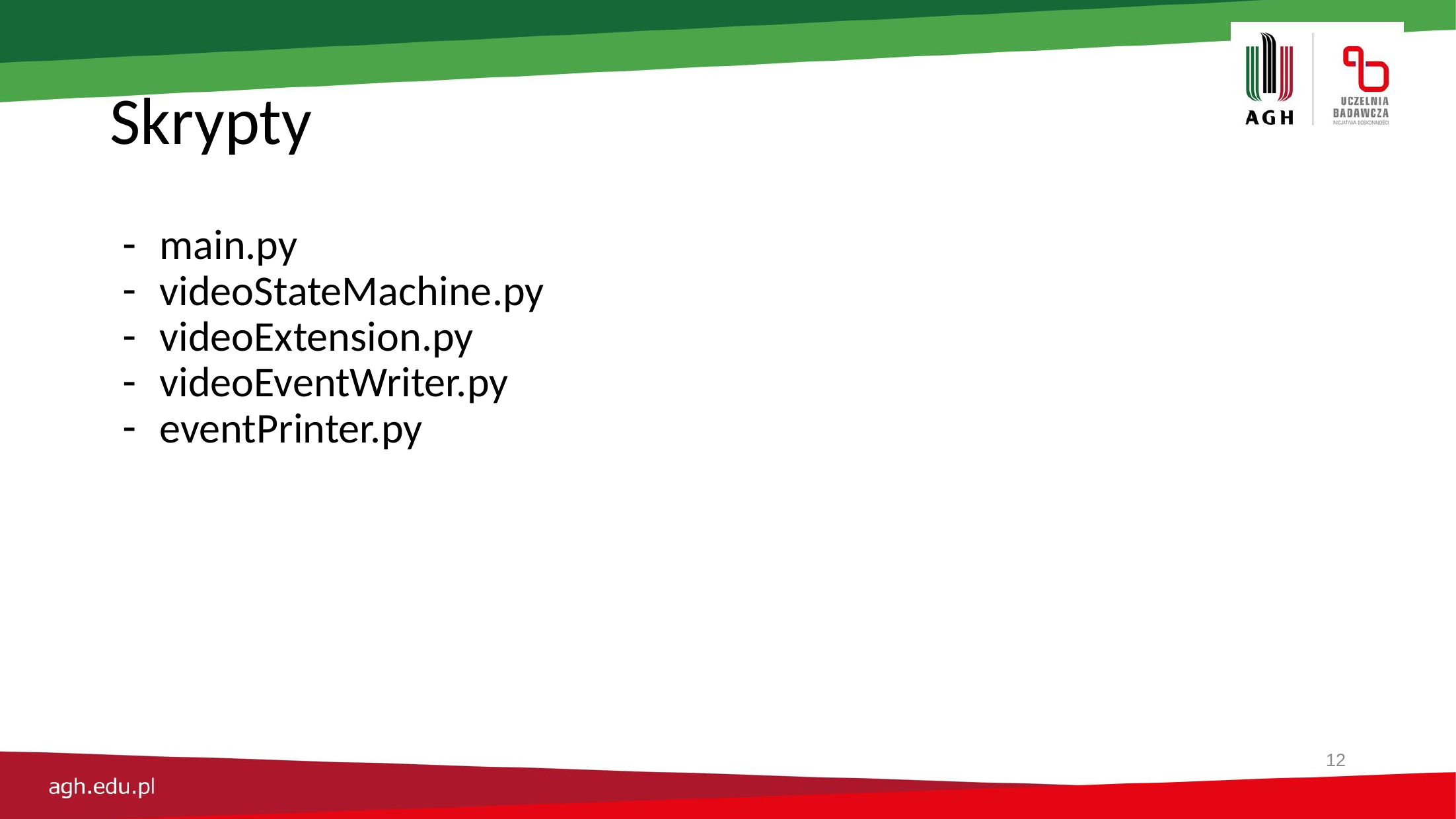

# Skrypty
main.py
videoStateMachine.py
videoExtension.py
videoEventWriter.py
eventPrinter.py
12